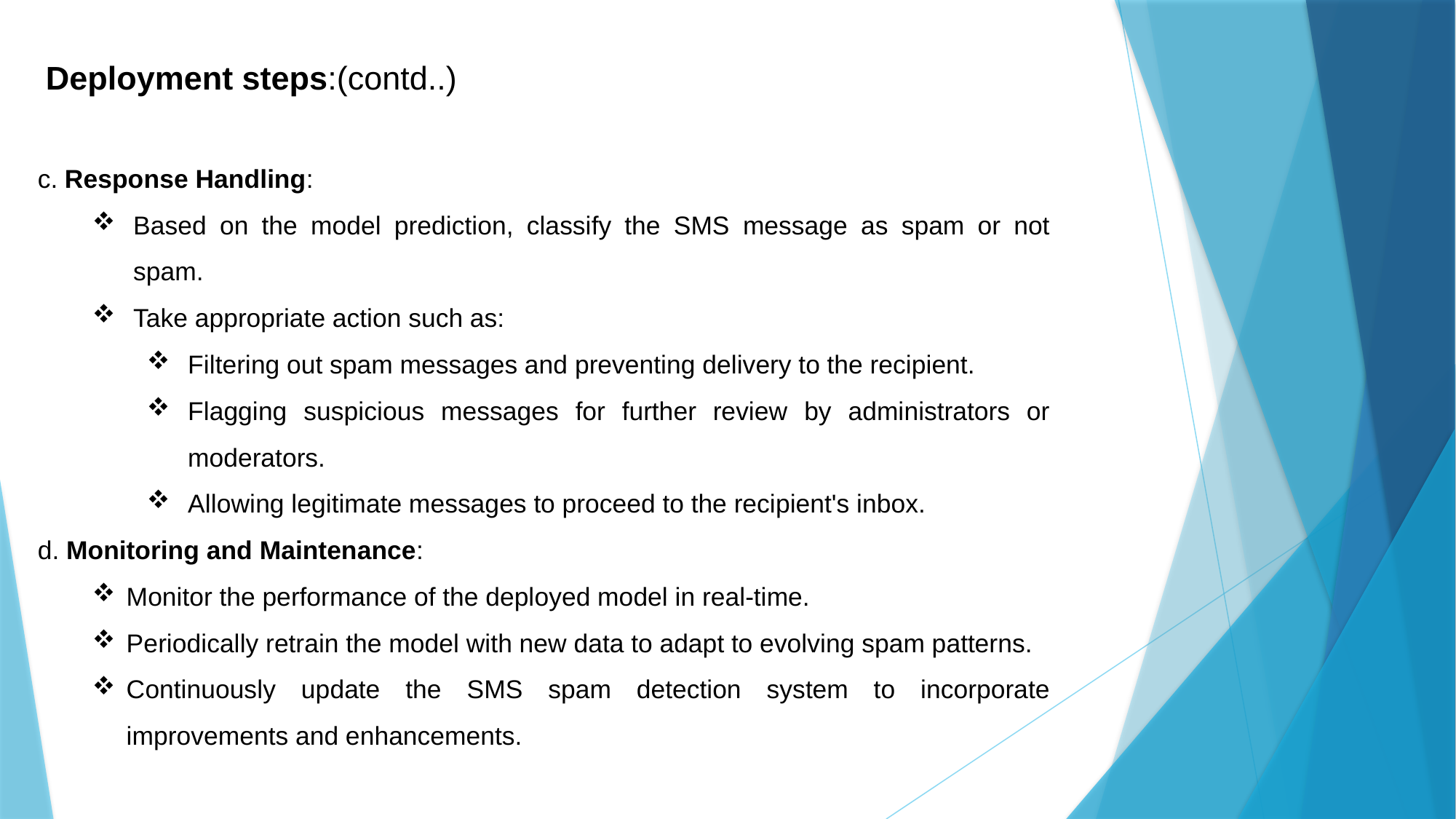

# Deployment steps:(contd..)
c. Response Handling:
Based on the model prediction, classify the SMS message as spam or not spam.
Take appropriate action such as:
Filtering out spam messages and preventing delivery to the recipient.
Flagging suspicious messages for further review by administrators or moderators.
Allowing legitimate messages to proceed to the recipient's inbox.
d. Monitoring and Maintenance:
Monitor the performance of the deployed model in real-time.
Periodically retrain the model with new data to adapt to evolving spam patterns.
Continuously update the SMS spam detection system to incorporate improvements and enhancements.